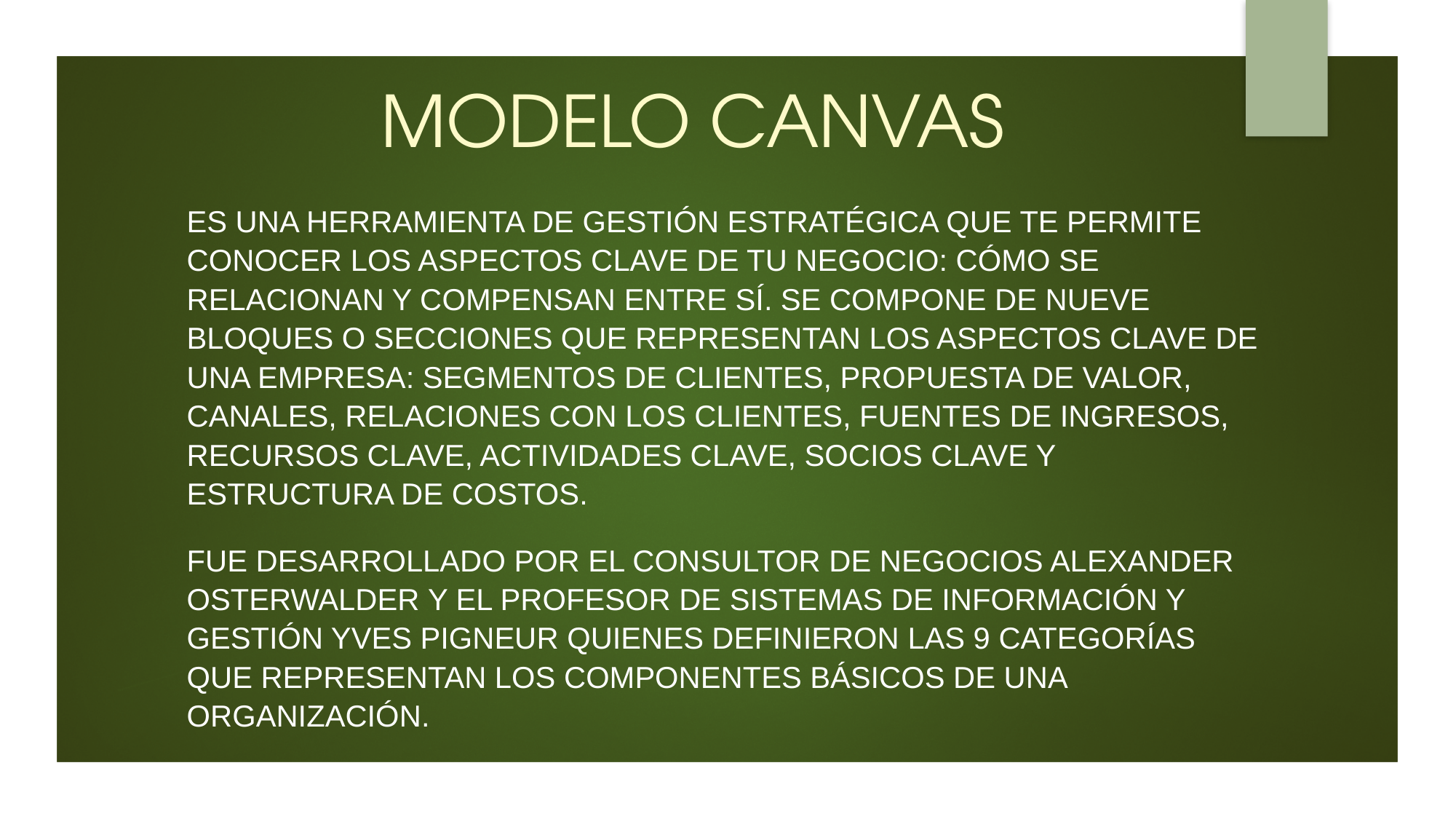

# MODELO CANVAS
Es una herramienta de gestión estratégica que te permite conocer los aspectos clave de tu negocio: cómo se relacionan y compensan entre sí. Se compone de nueve bloques o secciones que representan los aspectos clave de una empresa: segmentos de clientes, propuesta de valor, canales, relaciones con los clientes, fuentes de ingresos, recursos clave, actividades clave, socios clave y estructura de costos.
Fue desarrollado por el consultor de negocios Alexander Osterwalder y el profesor de sistemas de información y gestión Yves pigneur quienes definieron las 9 categorías que representan los componentes básicos de una organización.